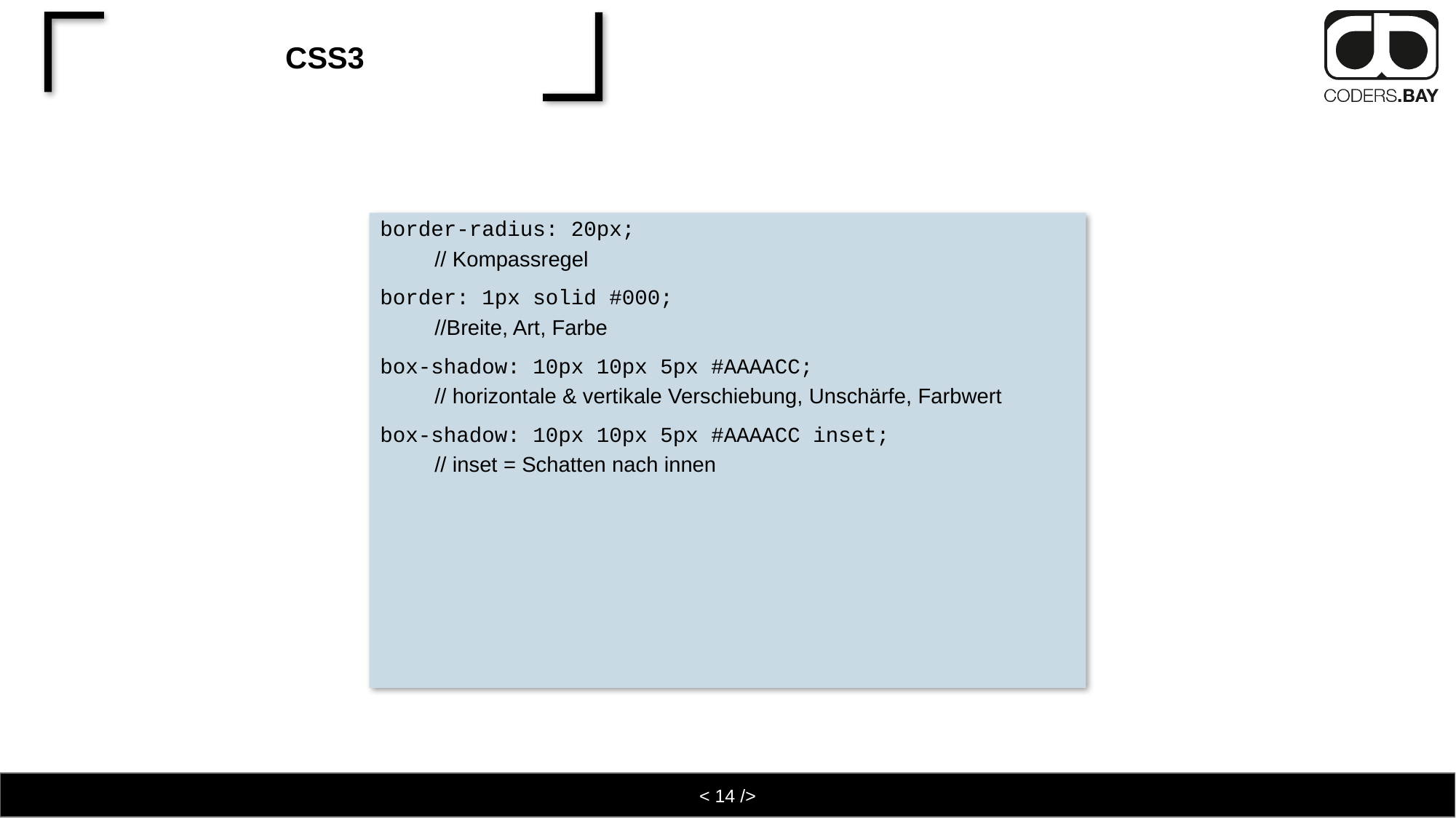

# CSS3
border-radius: 20px;
// Kompassregel
border: 1px solid #000;
//Breite, Art, Farbe
box-shadow: 10px 10px 5px #AAAACC;
// horizontale & vertikale Verschiebung, Unschärfe, Farbwert
box-shadow: 10px 10px 5px #AAAACC inset;
// inset = Schatten nach innen